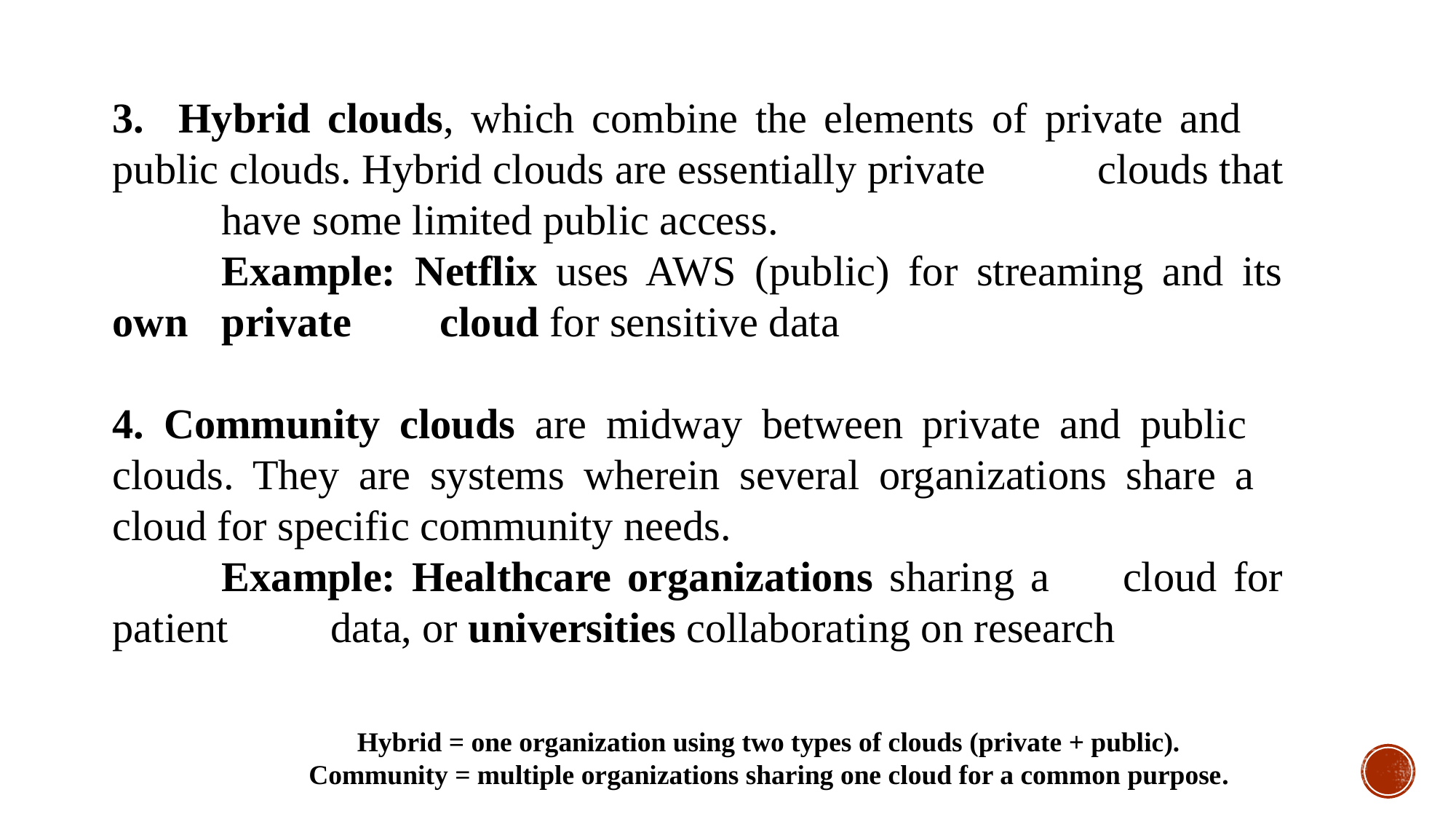

3.  Hybrid clouds, which combine the elements of 	private and  	public clouds. Hybrid clouds are essentially private 	clouds that 	have some limited public access.
	Example: Netflix uses AWS (public) for streaming and its own 	private 	cloud for sensitive data

4. Community clouds are midway between private and public 	clouds. They are systems wherein several organizations share a 	cloud for specific community needs.
	Example: Healthcare organizations sharing a 	cloud for patient 	data, or universities collaborating on research
Hybrid = one organization using two types of clouds (private + public).
Community = multiple organizations sharing one cloud for a common purpose.